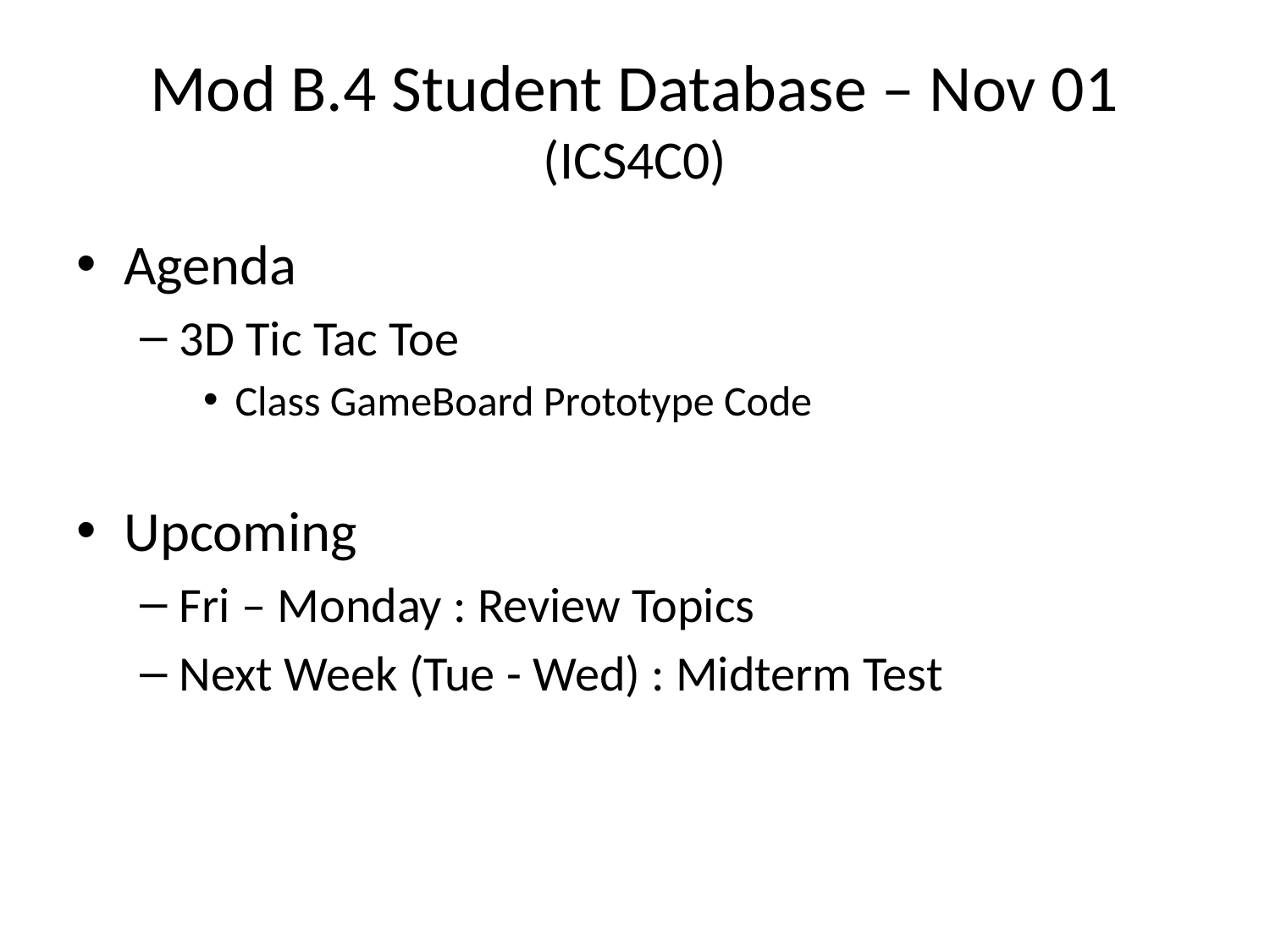

# Mod B.4 Student Database – Nov 01 (ICS4C0)
Agenda
3D Tic Tac Toe
Class GameBoard Prototype Code

Upcoming
Fri – Monday : Review Topics
Next Week (Tue - Wed) : Midterm Test